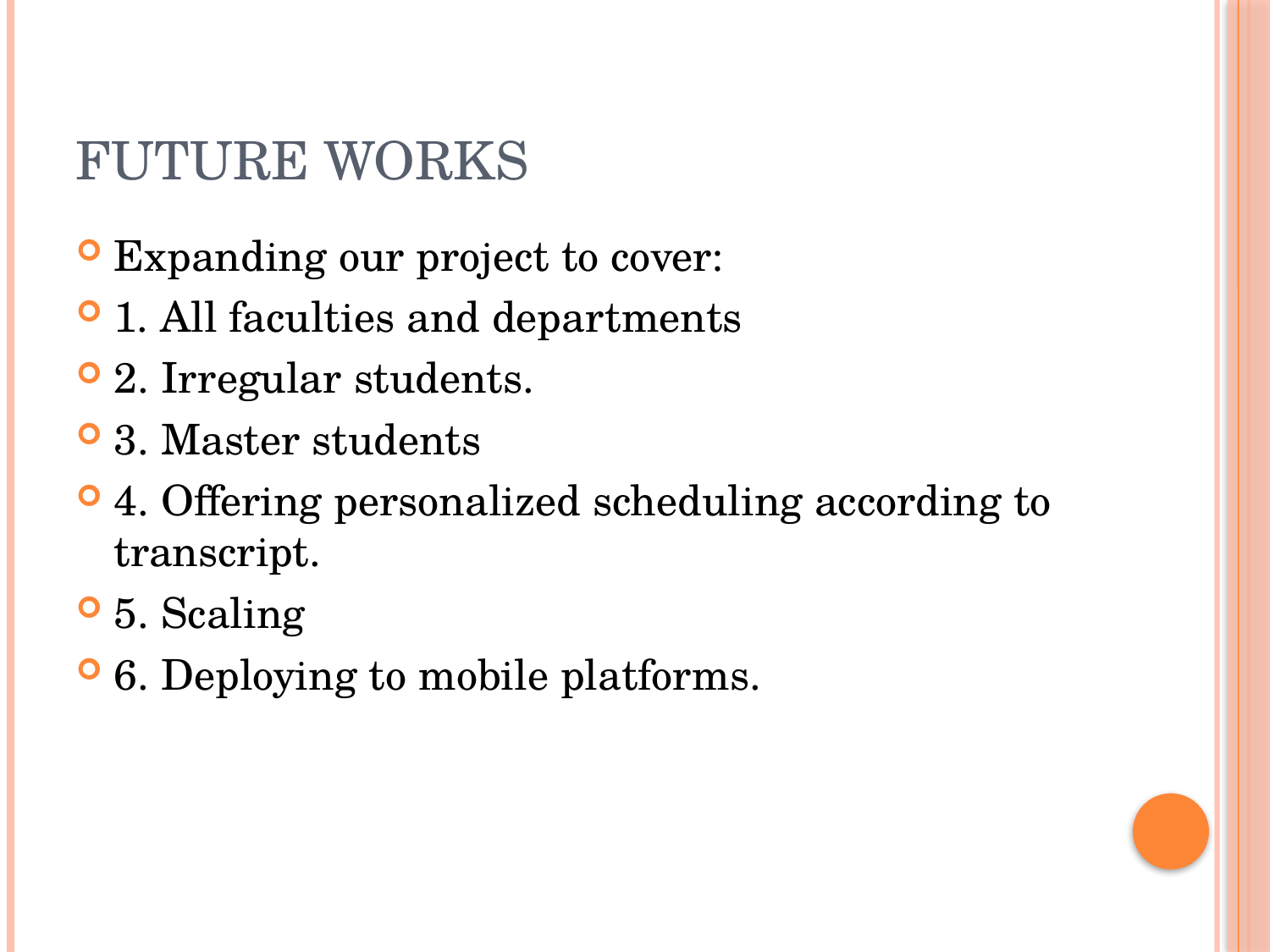

# Future Works
Expanding our project to cover:
1. All faculties and departments
2. Irregular students.
3. Master students
4. Offering personalized scheduling according to transcript.
5. Scaling
6. Deploying to mobile platforms.